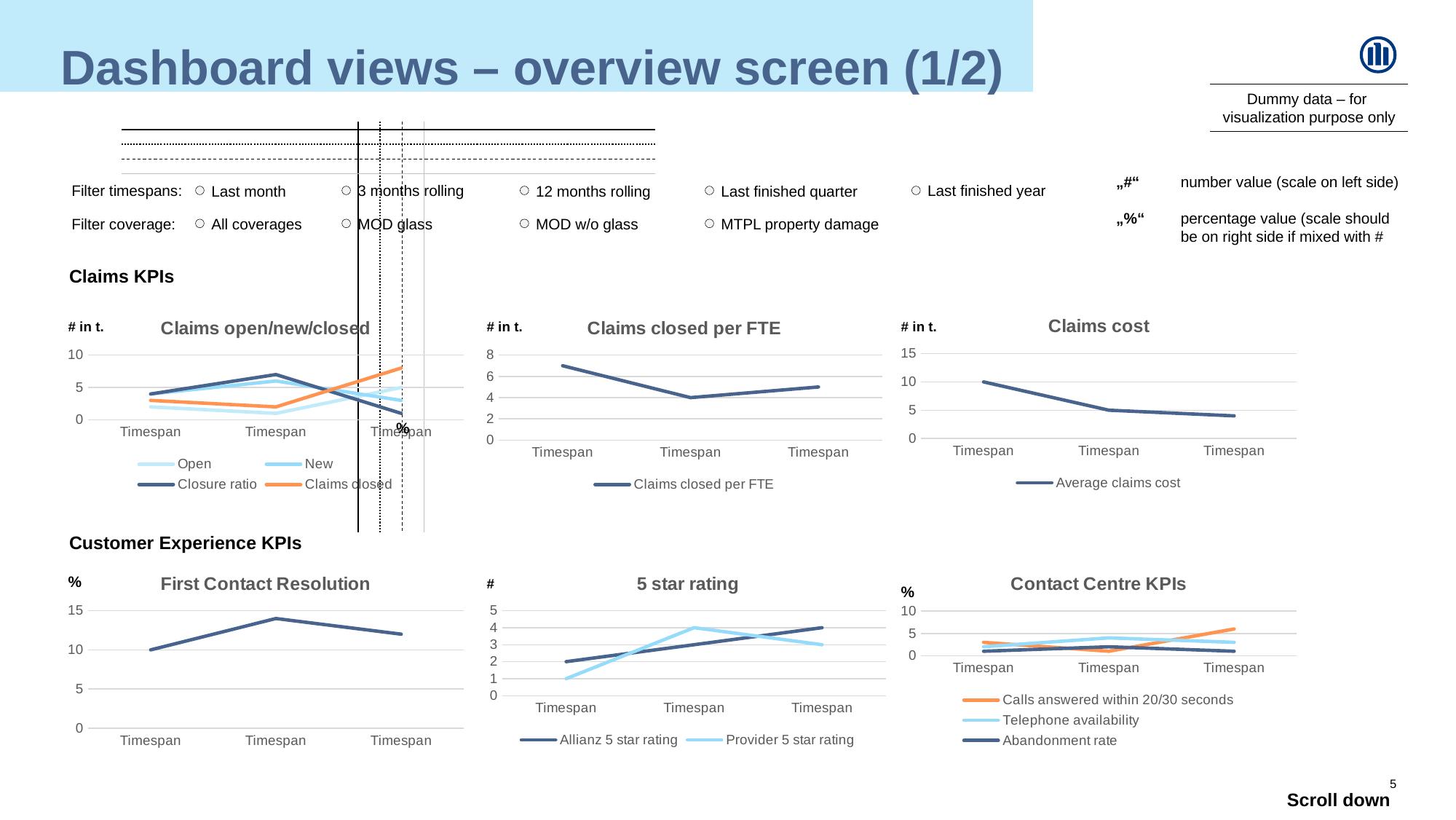

# Dashboard views – overview screen (1/2)
Dummy data – for
visualization purpose only
„#“	number value (scale on left side)

„%“	percentage value (scale should be on right side if mixed with #
Filter timespans:
3 months rolling

Last finished year

Last month

12 months rolling

Last finished quarter

Filter coverage:
MOD glass

All coverages

MOD w/o glass

MTPL property damage

Claims KPIs

### Chart: Claims cost

| Category | Average claims cost |
|---|---|
| Timespan | 10.0 |
| Timespan | 5.0 |
| Timespan | 4.0 |
# in t.

### Chart: Claims open/new/closed

| Category | Open | New | Closure ratio | Claims closed |
|---|---|---|---|---|
| Timespan | 2.0 | 4.0 | 4.0 | 3.0 |
| Timespan | 1.0 | 6.0 | 7.0 | 2.0 |
| Timespan | 5.0 | 3.0 | 1.0 | 8.0 |

### Chart: Claims closed per FTE

| Category | Claims closed per FTE |
|---|---|
| Timespan | 7.0 |
| Timespan | 4.0 |
| Timespan | 5.0 |
# in t.
# in t.
%
Customer Experience KPIs

### Chart: First Contact Resolution

| Category | FCR |
|---|---|
| Timespan | 10.0 |
| Timespan | 14.0 |
| Timespan | 12.0 |

### Chart: 5 star rating

| Category | Allianz 5 star rating | Provider 5 star rating |
|---|---|---|
| Timespan | 2.0 | 1.0 |
| Timespan | 3.0 | 4.0 |
| Timespan | 4.0 | 3.0 |
#

### Chart: Contact Centre KPIs

| Category | Calls answered within 20/30 seconds | Telephone availability | Abandonment rate |
|---|---|---|---|
| Timespan | 3.0 | 2.0 | 1.0 |
| Timespan | 1.0 | 4.0 | 2.0 |
| Timespan | 6.0 | 3.0 | 1.0 |
%
%
Scroll down